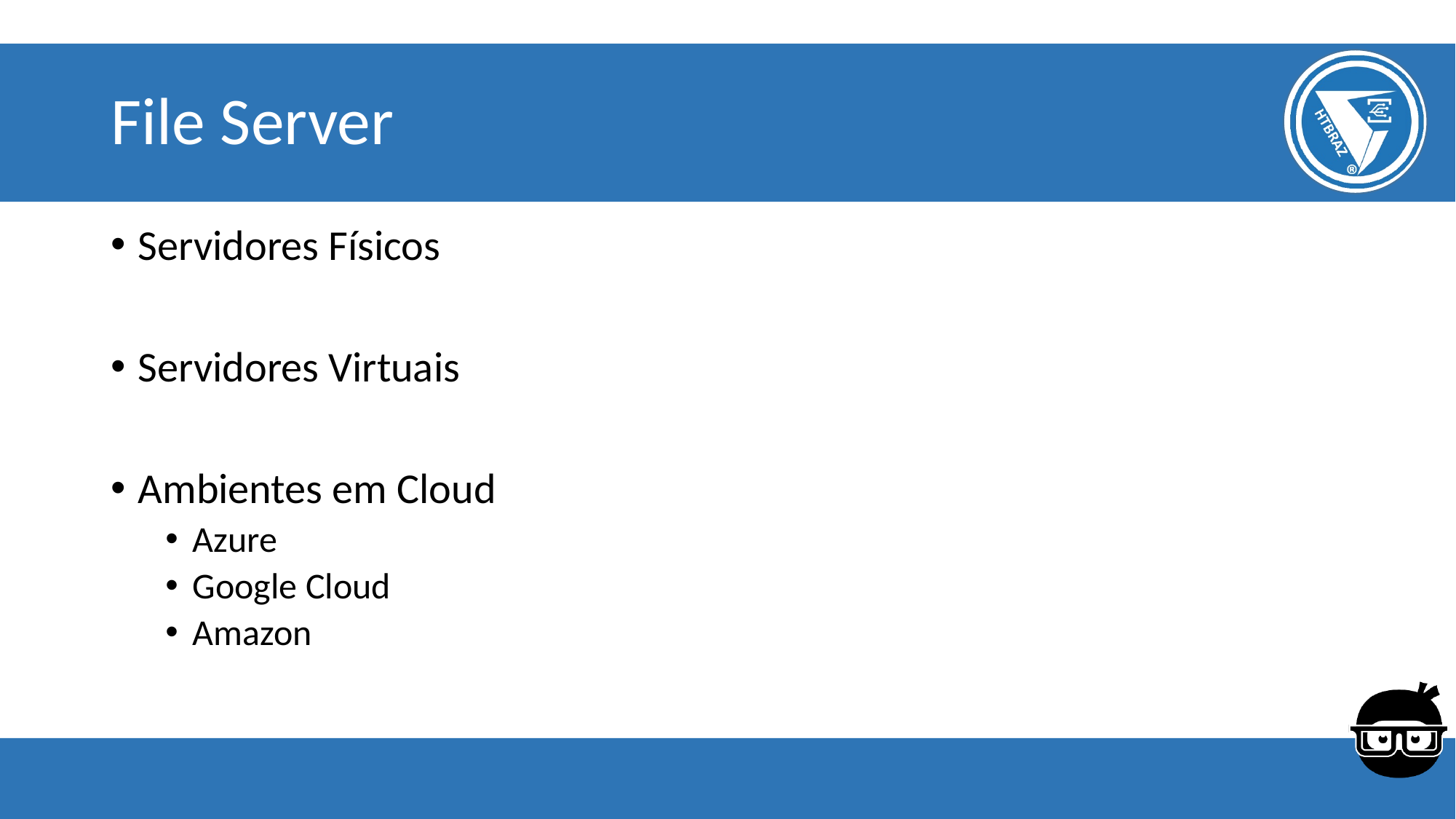

# File Server
Servidores Físicos

Servidores Virtuais

Ambientes em Cloud
Azure
Google Cloud
Amazon